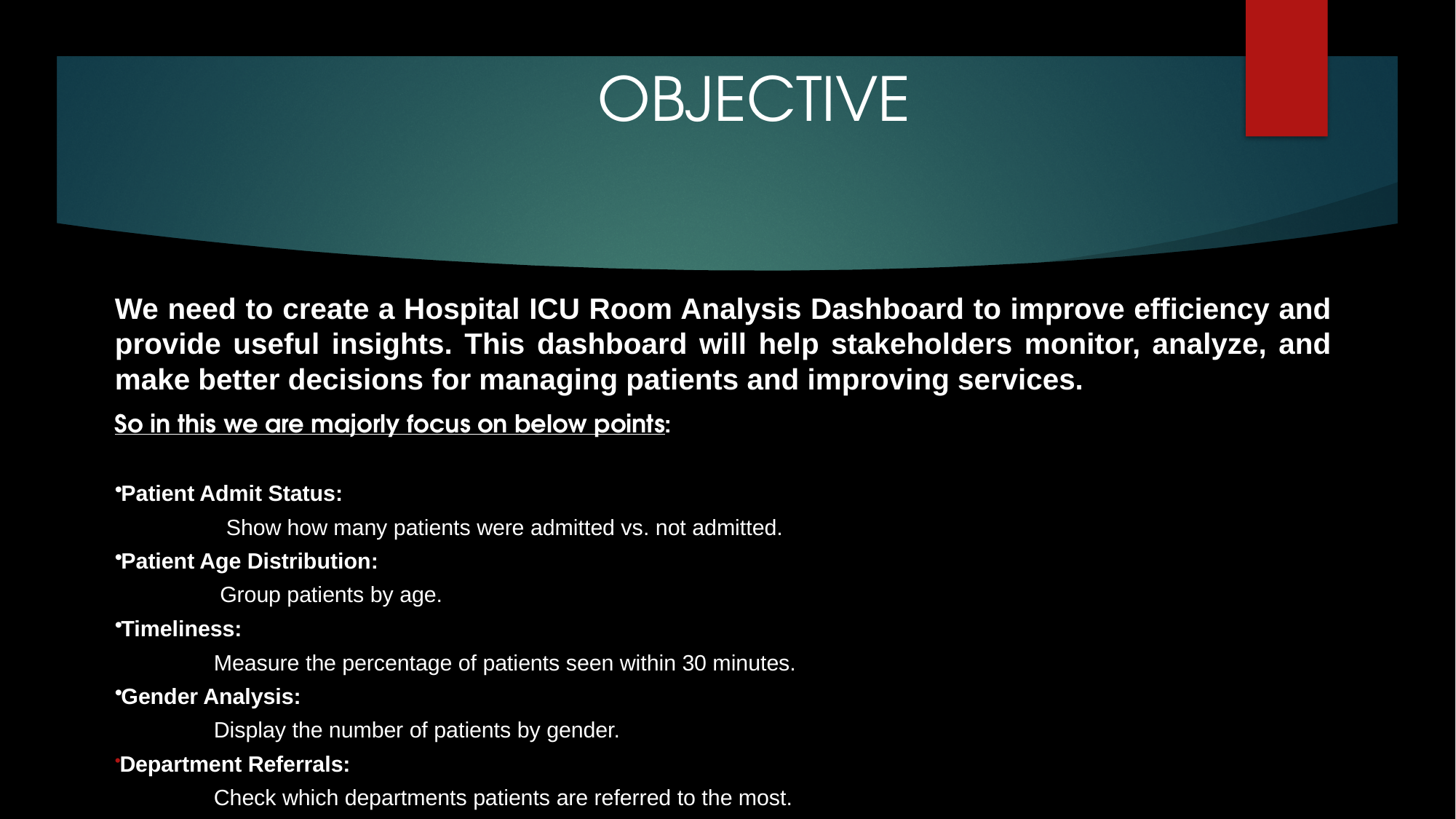

# OBJECTIVE
We need to create a Hospital ICU Room Analysis Dashboard to improve efficiency and provide useful insights. This dashboard will help stakeholders monitor, analyze, and make better decisions for managing patients and improving services.
So in this we are majorly focus on below points:

Patient Admit Status:
                  Show how many patients were admitted vs. not admitted.
Patient Age Distribution:
                 Group patients by age.
Timeliness:
                Measure the percentage of patients seen within 30 minutes.
Gender Analysis:
                Display the number of patients by gender.
Department Referrals:
                Check which departments patients are referred to the most.